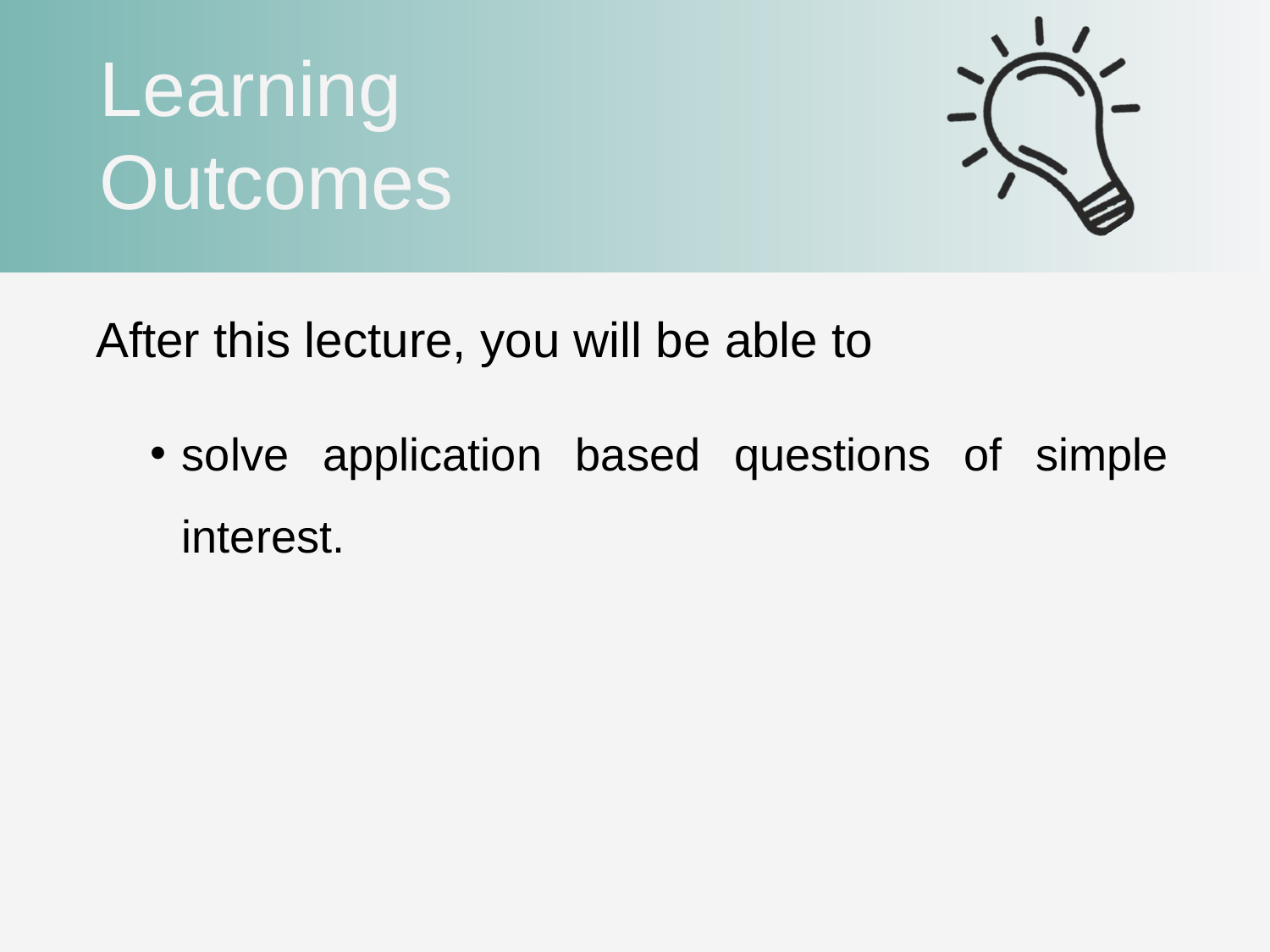

solve application based questions of simple interest.